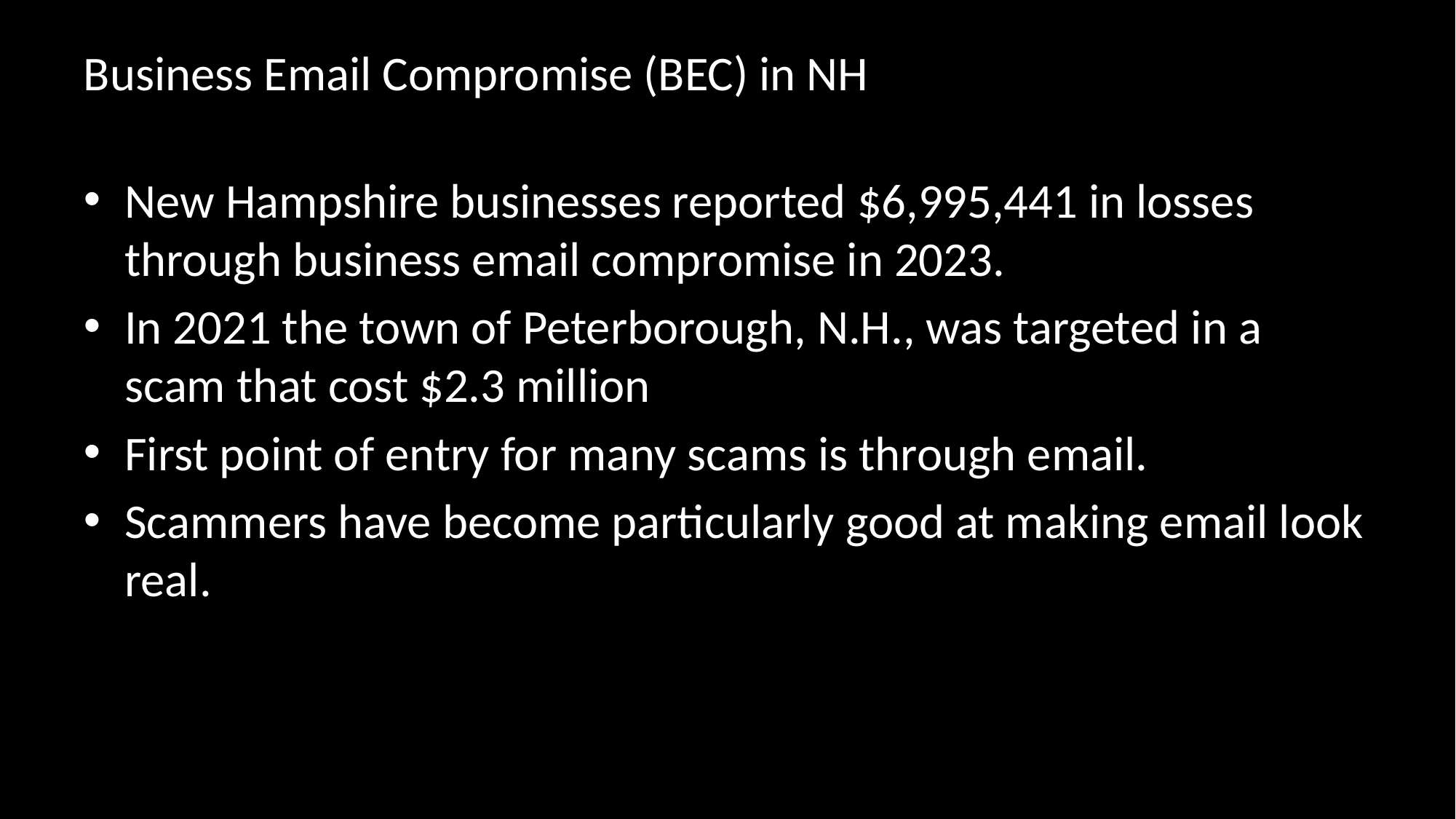

# Business Email Compromise (BEC) in NH
New Hampshire businesses reported $6,995,441 in losses through business email compromise in 2023.
In 2021 the town of Peterborough, N.H., was targeted in a scam that cost $2.3 million
First point of entry for many scams is through email.
Scammers have become particularly good at making email look real.